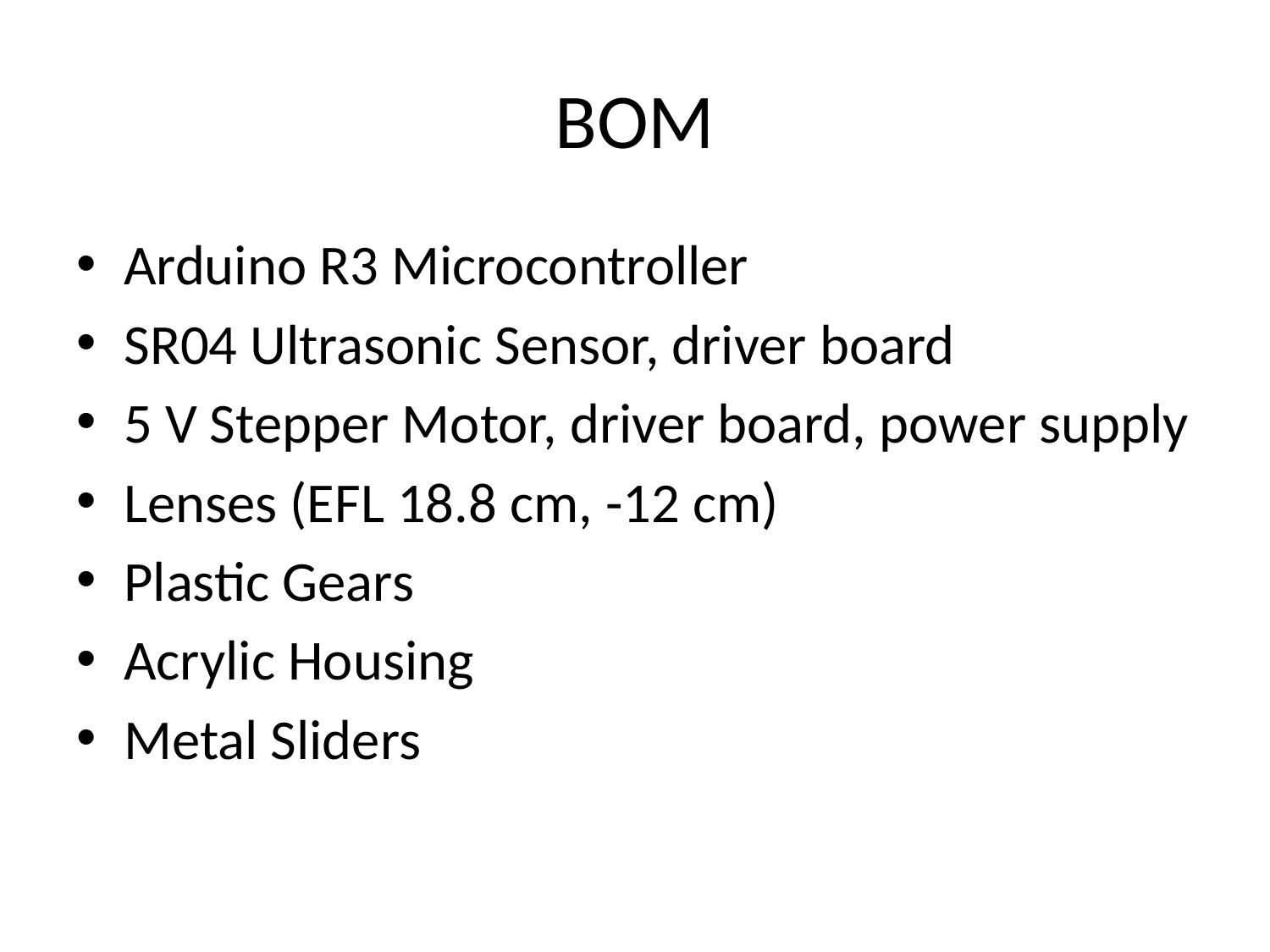

# BOM
Arduino R3 Microcontroller
SR04 Ultrasonic Sensor, driver board
5 V Stepper Motor, driver board, power supply
Lenses (EFL 18.8 cm, -12 cm)
Plastic Gears
Acrylic Housing
Metal Sliders